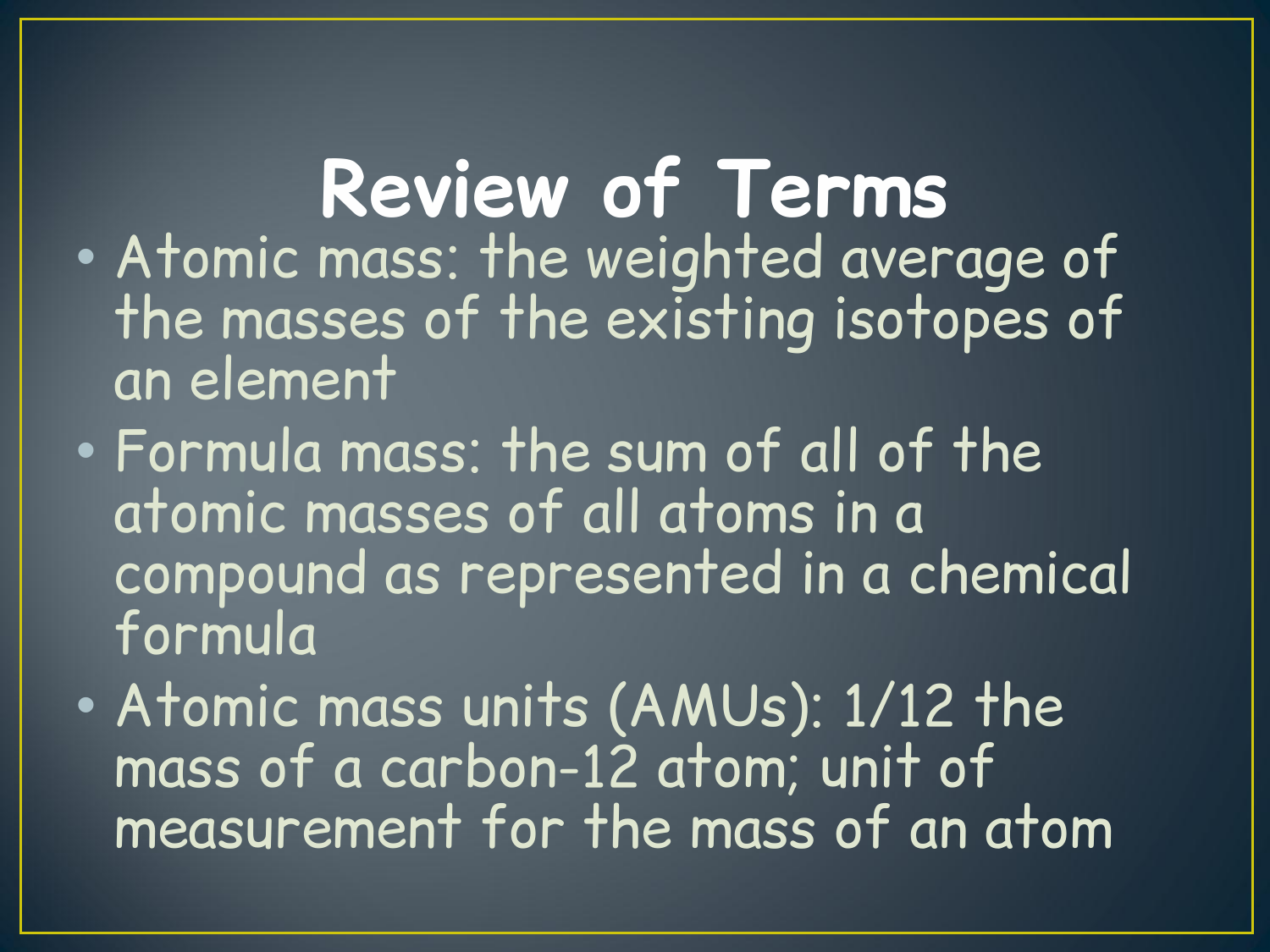

# Review of Terms
Atomic mass: the weighted average of the masses of the existing isotopes of an element
Formula mass: the sum of all of the atomic masses of all atoms in a compound as represented in a chemical formula
Atomic mass units (AMUs): 1/12 the mass of a carbon-12 atom; unit of measurement for the mass of an atom